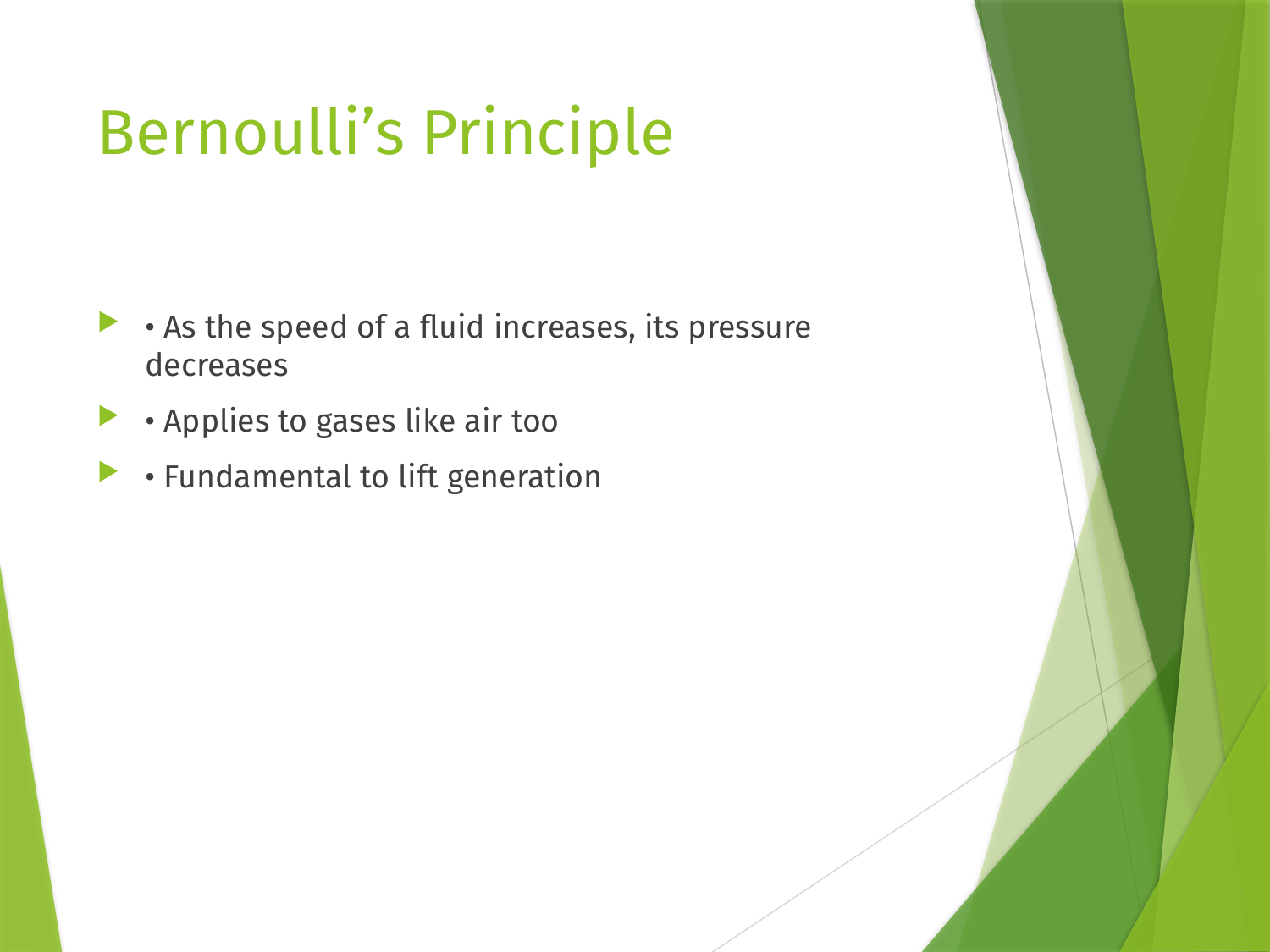

# Bernoulli’s Principle
• As the speed of a fluid increases, its pressure decreases
• Applies to gases like air too
• Fundamental to lift generation